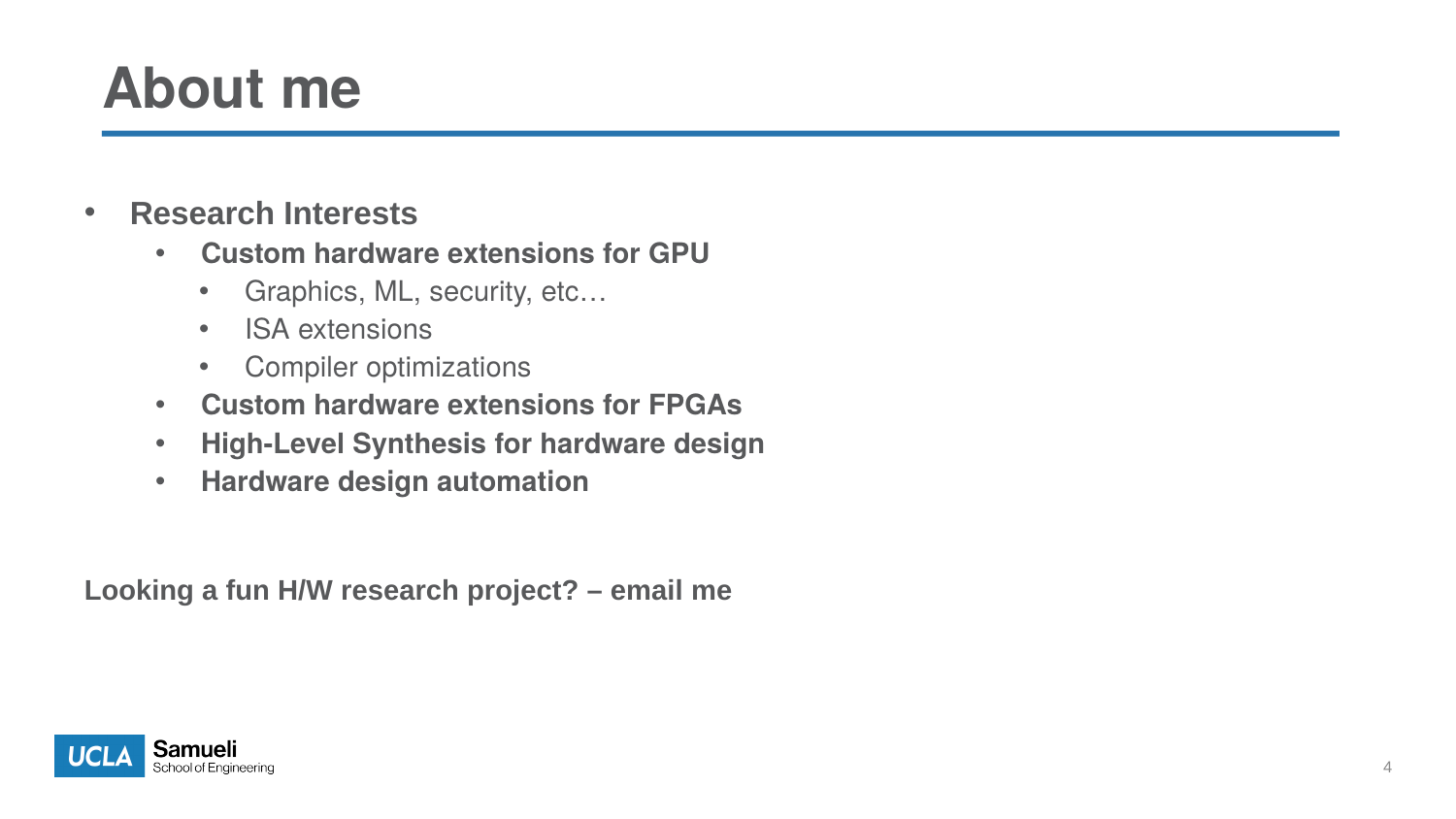

# About me
Research Interests
Custom hardware extensions for GPU
Graphics, ML, security, etc…
ISA extensions
Compiler optimizations
Custom hardware extensions for FPGAs
High-Level Synthesis for hardware design
Hardware design automation

Looking a fun H/W research project? – email me

4